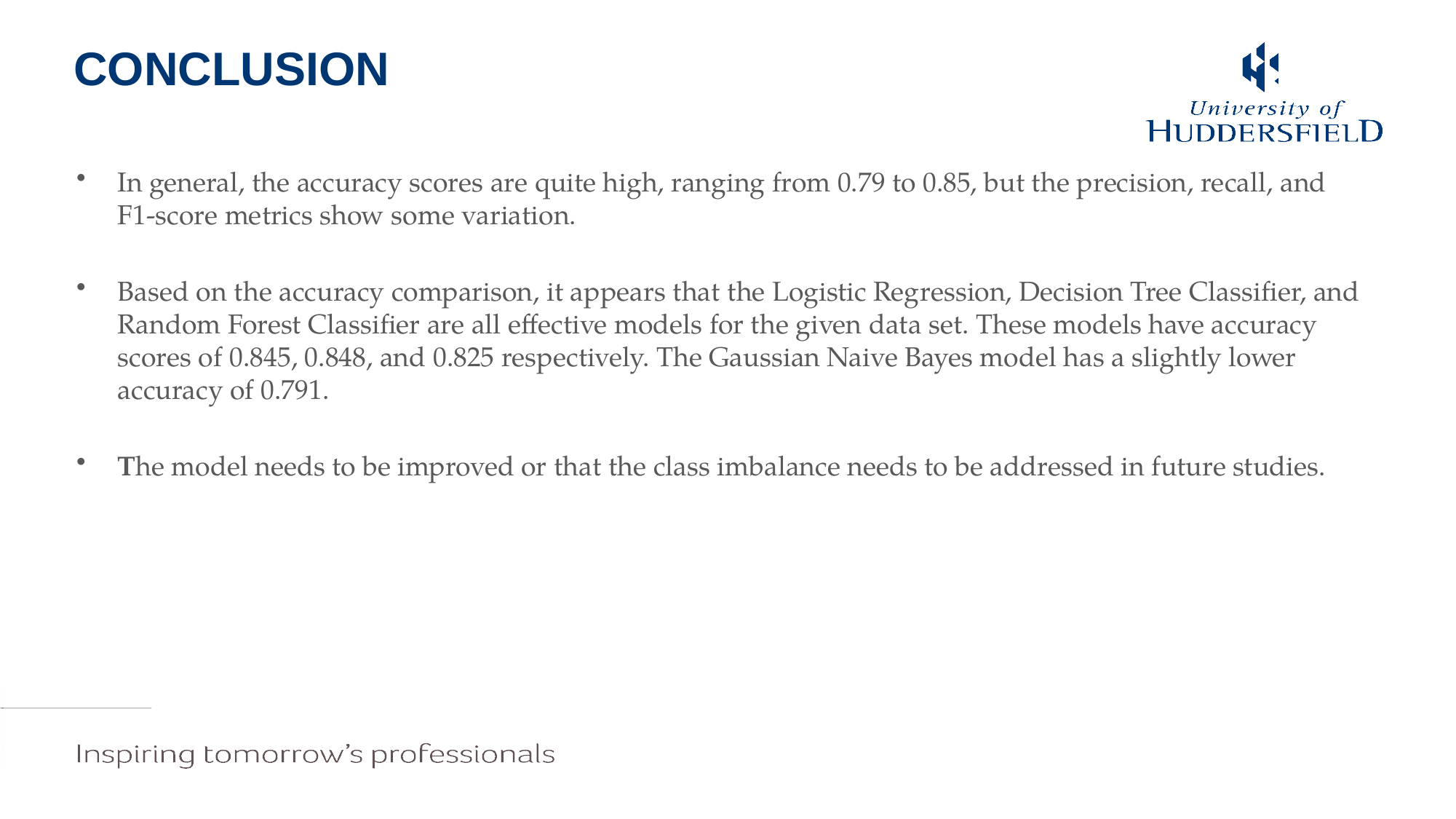

# CONCLUSION
In general, the accuracy scores are quite high, ranging from 0.79 to 0.85, but the precision, recall, and F1-score metrics show some variation.

Based on the accuracy comparison, it appears that the Logistic Regression, Decision Tree Classifier, and Random Forest Classifier are all effective models for the given data set. These models have accuracy scores of 0.845, 0.848, and 0.825 respectively. The Gaussian Naive Bayes model has a slightly lower accuracy of 0.791.

The model needs to be improved or that the class imbalance needs to be addressed in future studies.